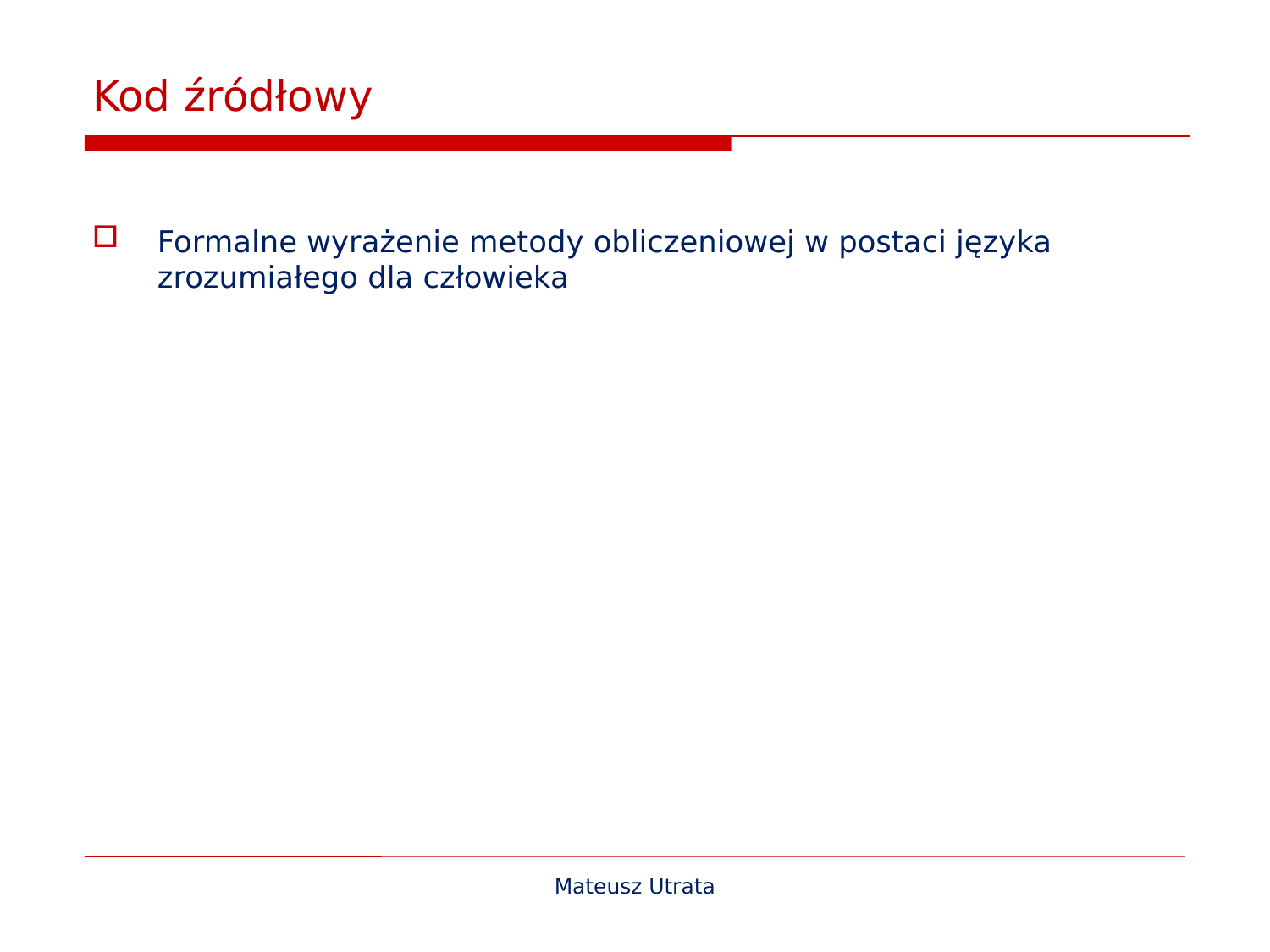

# Kod źródłowy
Formalne wyrażenie metody obliczeniowej w postaci języka zrozumiałego dla człowieka
Mateusz Utrata